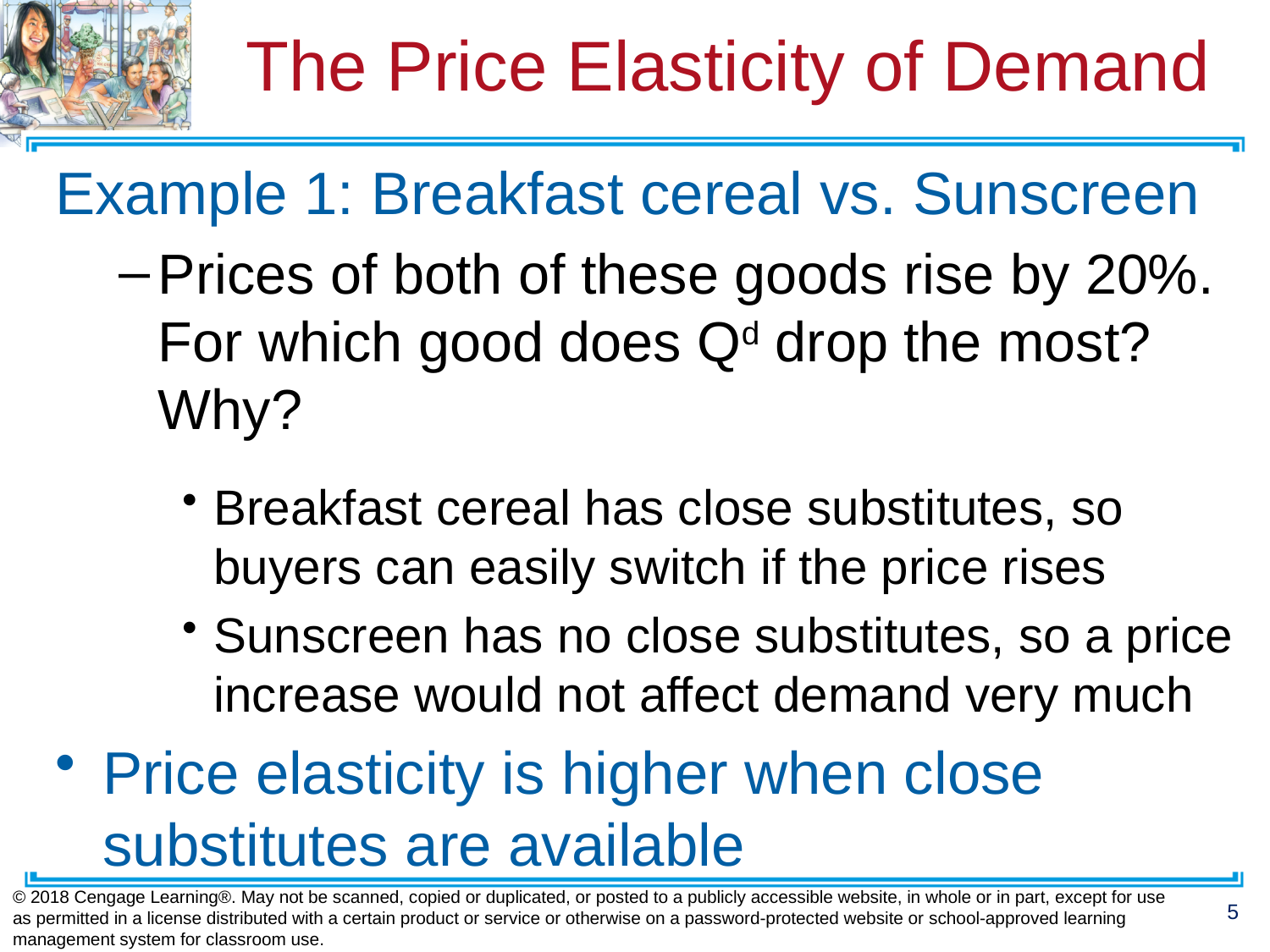

# The Price Elasticity of Demand
Example 1: Breakfast cereal vs. Sunscreen
Prices of both of these goods rise by 20%.
For which good does Qd drop the most?  Why?

Breakfast cereal has close substitutes, so buyers can easily switch if the price rises
Sunscreen has no close substitutes, so a price increase would not affect demand very much
Price elasticity is higher when close substitutes are available
© 2018 Cengage Learning®. May not be scanned, copied or duplicated, or posted to a publicly accessible website, in whole or in part, except for use as permitted in a license distributed with a certain product or service or otherwise on a password-protected website or school-approved learning management system for classroom use.
5